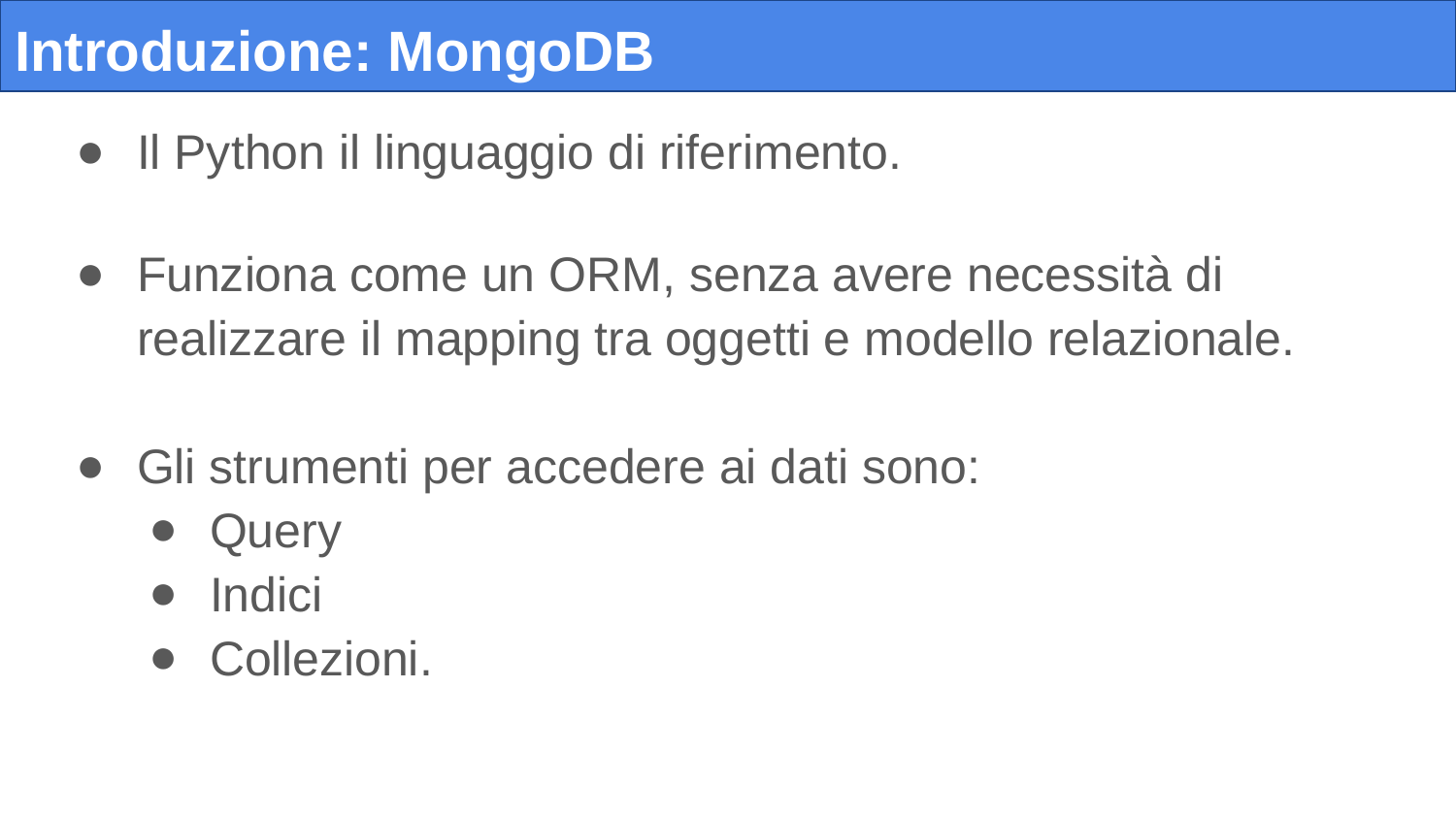

# Introduzione: MongoDB
Il Python il linguaggio di riferimento.
Funziona come un ORM, senza avere necessità di realizzare il mapping tra oggetti e modello relazionale.
Gli strumenti per accedere ai dati sono:
Query
Indici
Collezioni.